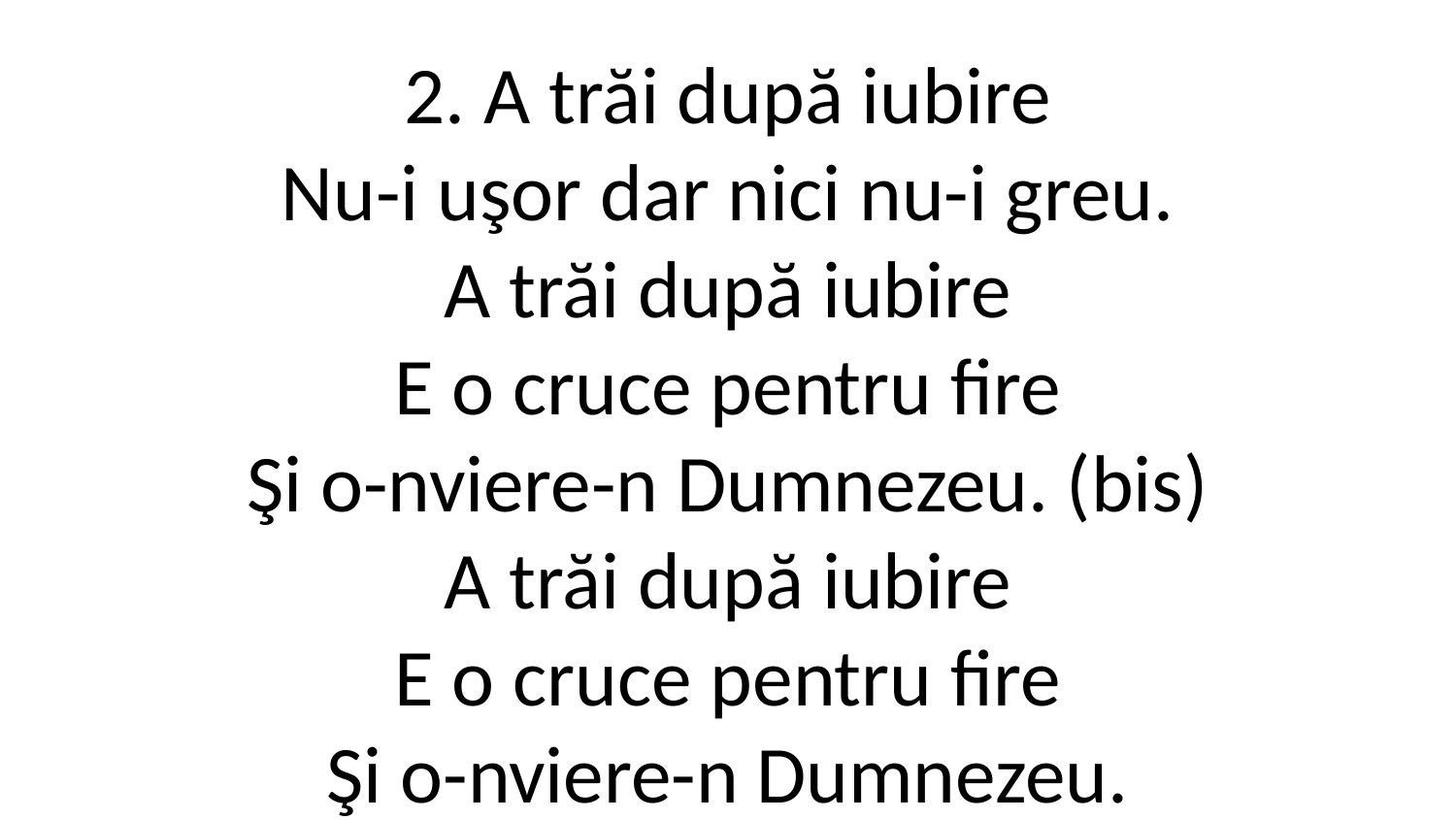

2. A trăi după iubire
Nu-i uşor dar nici nu-i greu.
A trăi după iubire
E o cruce pentru fire
Şi o-nviere-n Dumnezeu. (bis)
A trăi după iubire
E o cruce pentru fire
Şi o-nviere-n Dumnezeu.